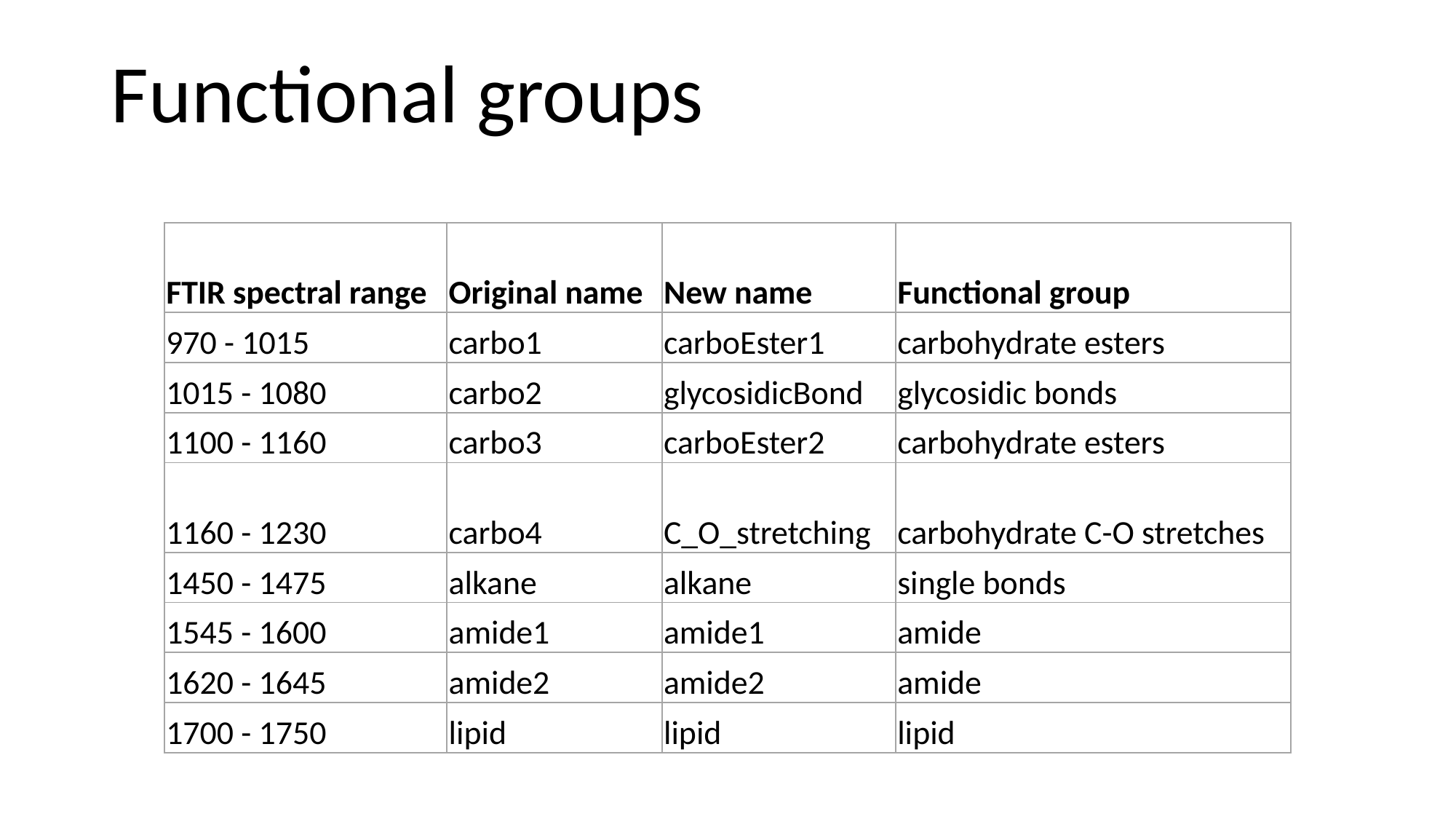

# Functional groups
| FTIR spectral range | Original name | New name | Functional group |
| --- | --- | --- | --- |
| 970 - 1015 | carbo1 | carboEster1 | carbohydrate esters |
| 1015 - 1080 | carbo2 | glycosidicBond | glycosidic bonds |
| 1100 - 1160 | carbo3 | carboEster2 | carbohydrate esters |
| 1160 - 1230 | carbo4 | C\_O\_stretching | carbohydrate C-O stretches |
| 1450 - 1475 | alkane | alkane | single bonds |
| 1545 - 1600 | amide1 | amide1 | amide |
| 1620 - 1645 | amide2 | amide2 | amide |
| 1700 - 1750 | lipid | lipid | lipid |